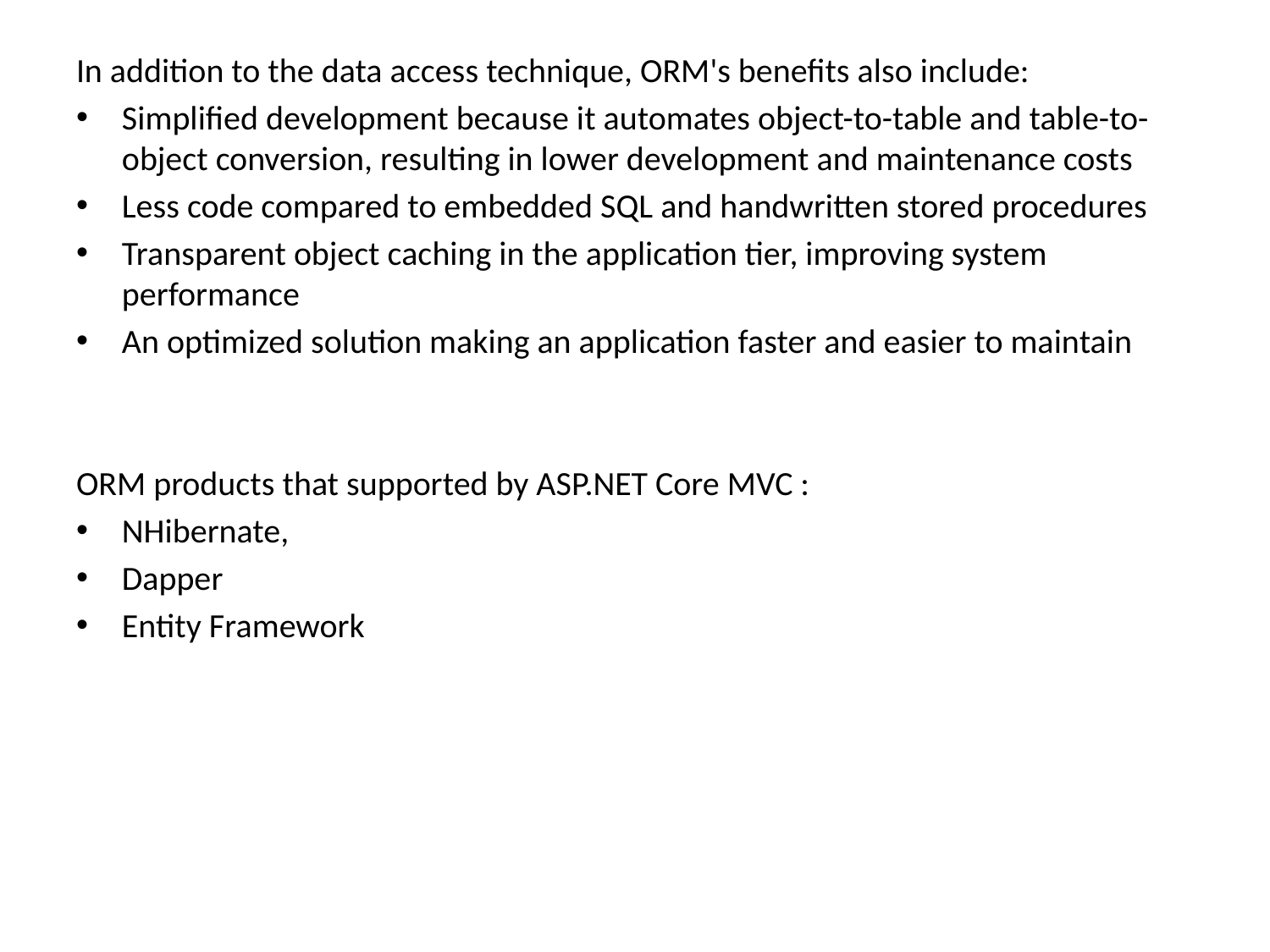

In addition to the data access technique, ORM's benefits also include:
Simplified development because it automates object-to-table and table-to-object conversion, resulting in lower development and maintenance costs
Less code compared to embedded SQL and handwritten stored procedures
Transparent object caching in the application tier, improving system performance
An optimized solution making an application faster and easier to maintain

ORM products that supported by ASP.NET Core MVC :
NHibernate,
Dapper
Entity Framework